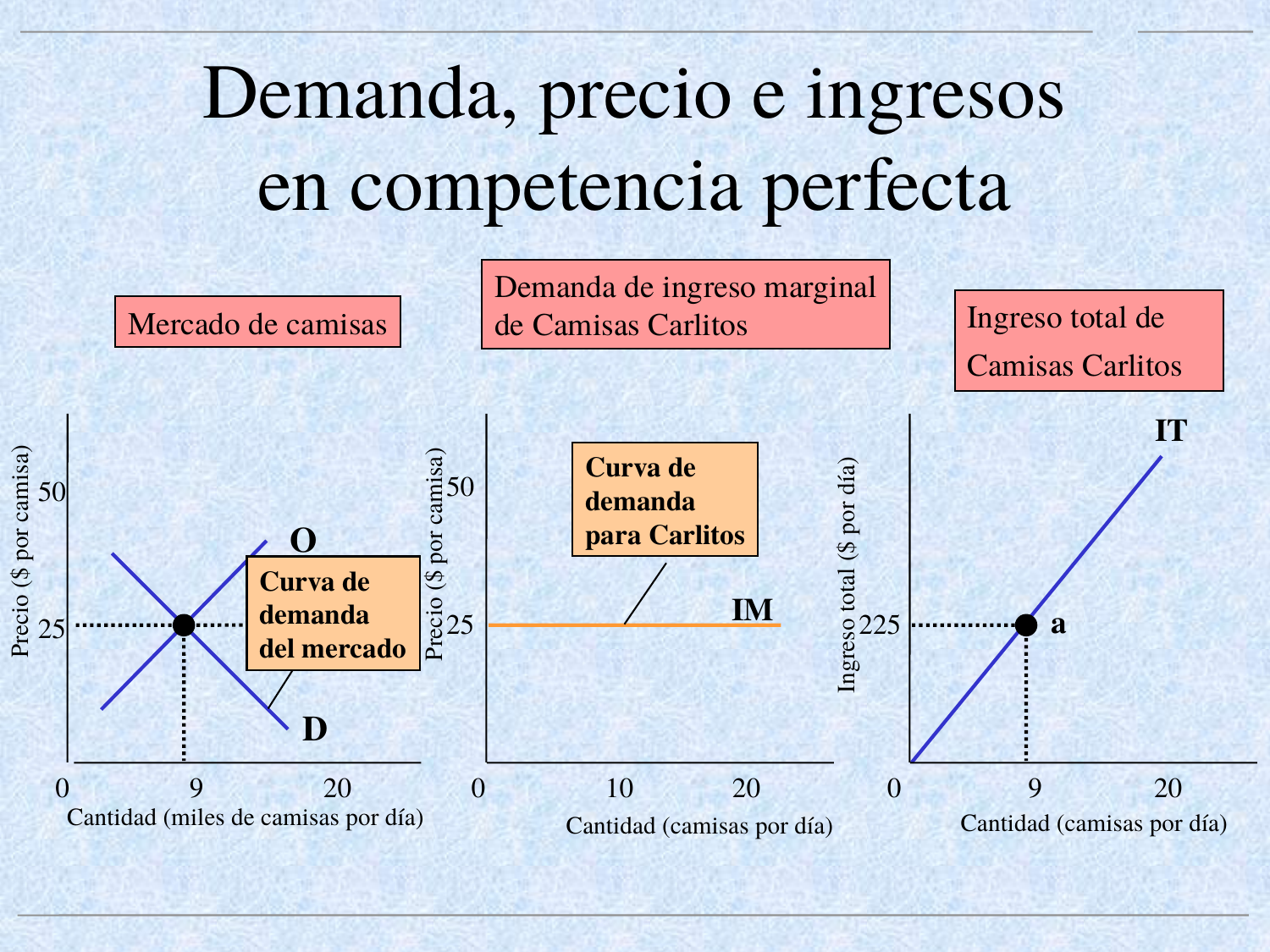

# Demanda, precio e ingresos en competencia perfecta
Demanda de ingreso marginal
de Camisas Carlitos
Ingreso total de
Camisas Carlitos
Mercado de camisas
IT

Curva de
demanda
para Carlitos

50
50
O

Precio ($ por camisa)
Precio ($ por camisa)

D
Ingreso total ($ por día)
Curva de
demanda
del mercado

IM

a

25
225
25

0	 9	  20	     0	      10	      20	          0	            9                20
Cantidad (miles de camisas por día)
Cantidad (camisas por día)
Cantidad (camisas por día)